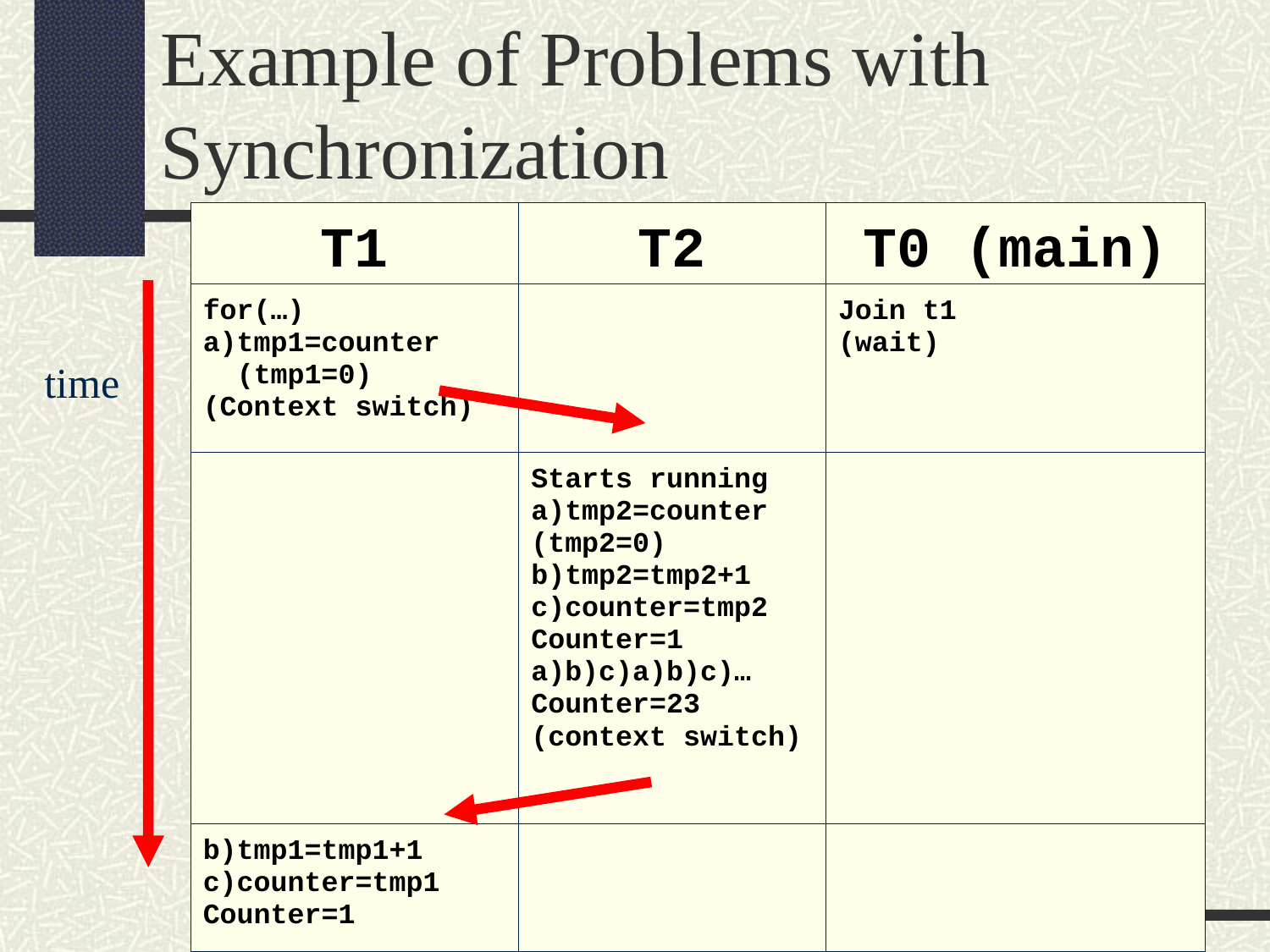

Example of Problems with Synchronization
| T1 | T2 | T0 (main) |
| --- | --- | --- |
| for(…) a)tmp1=counter (tmp1=0) (Context switch) |  | Join t1 (wait) |
|  | Starts running a)tmp2=counter (tmp2=0) b)tmp2=tmp2+1 c)counter=tmp2 Counter=1 a)b)c)a)b)c)… Counter=23 (context switch) |  |
| b)tmp1=tmp1+1 c)counter=tmp1 Counter=1 |  |  |

time